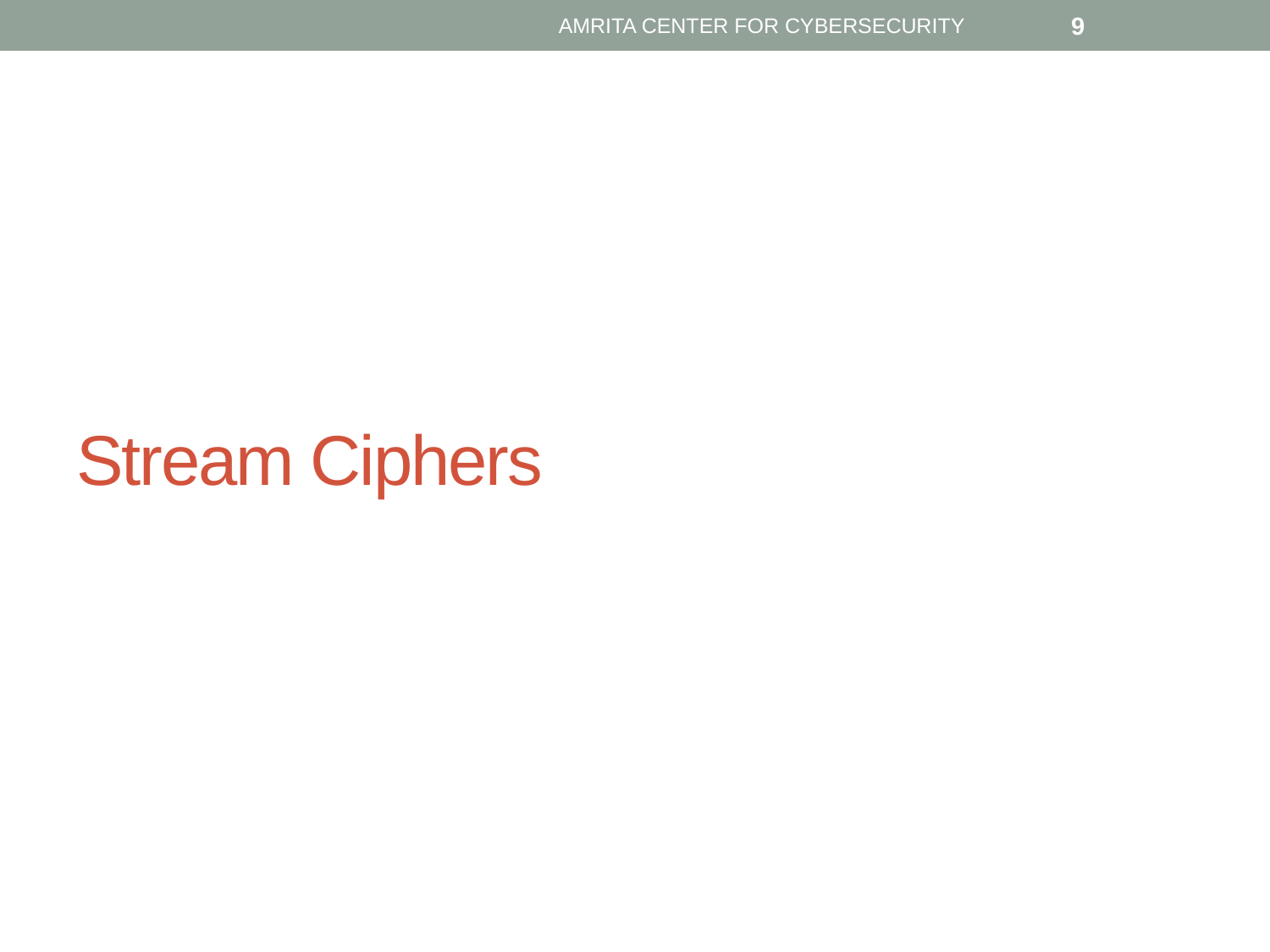

AMRITA CENTER FOR CYBERSECURITY
9
# Stream Ciphers